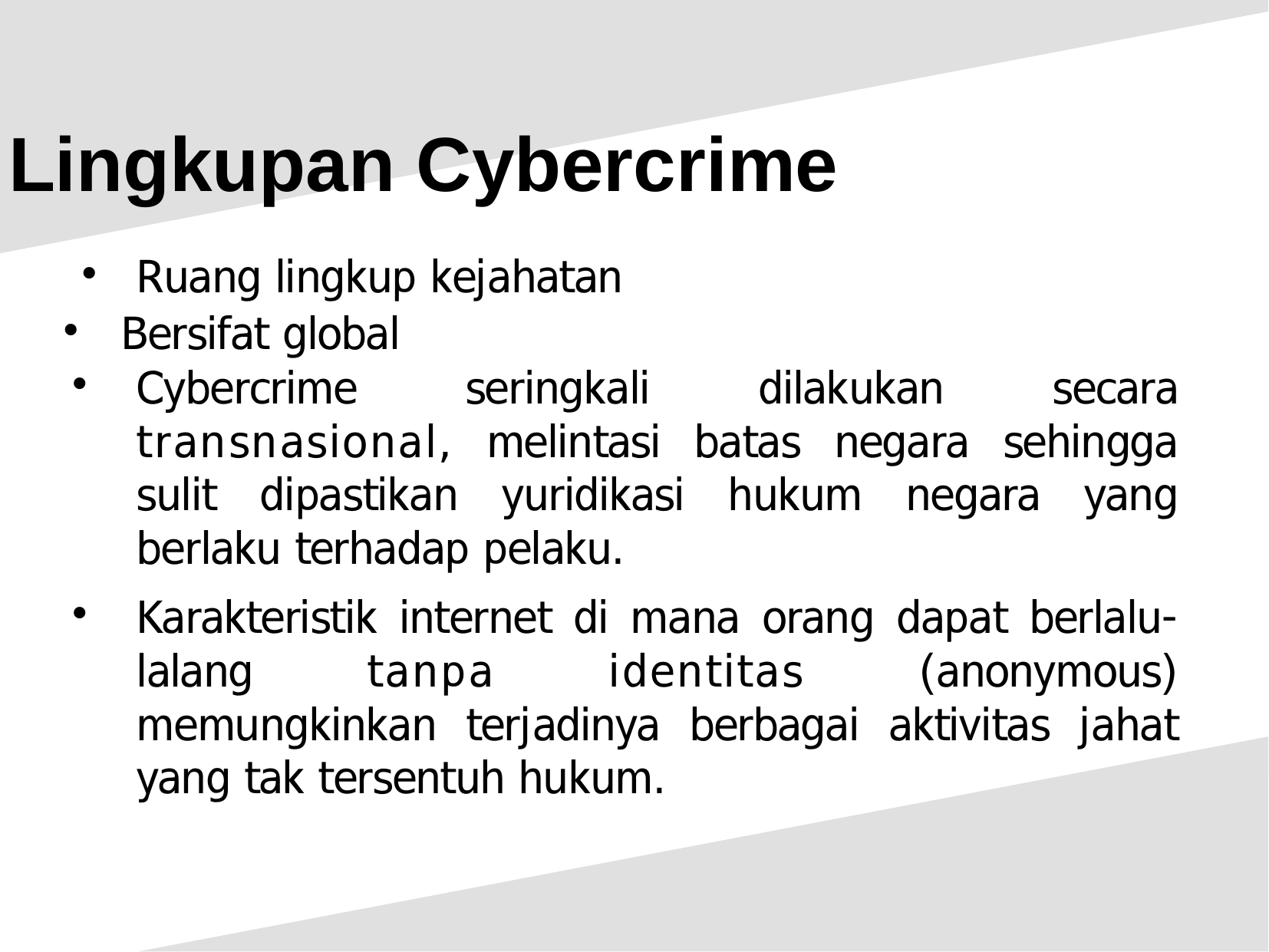

Lingkupan Cybercrime
Ruang lingkup kejahatan
Bersifat global
Cybercrime seringkali dilakukan secara transnasional, melintasi batas negara sehingga sulit dipastikan yuridikasi hukum negara yang berlaku terhadap pelaku.
Karakteristik internet di mana orang dapat berlalu-lalang tanpa identitas (anonymous) memungkinkan terjadinya berbagai aktivitas jahat yang tak tersentuh hukum.